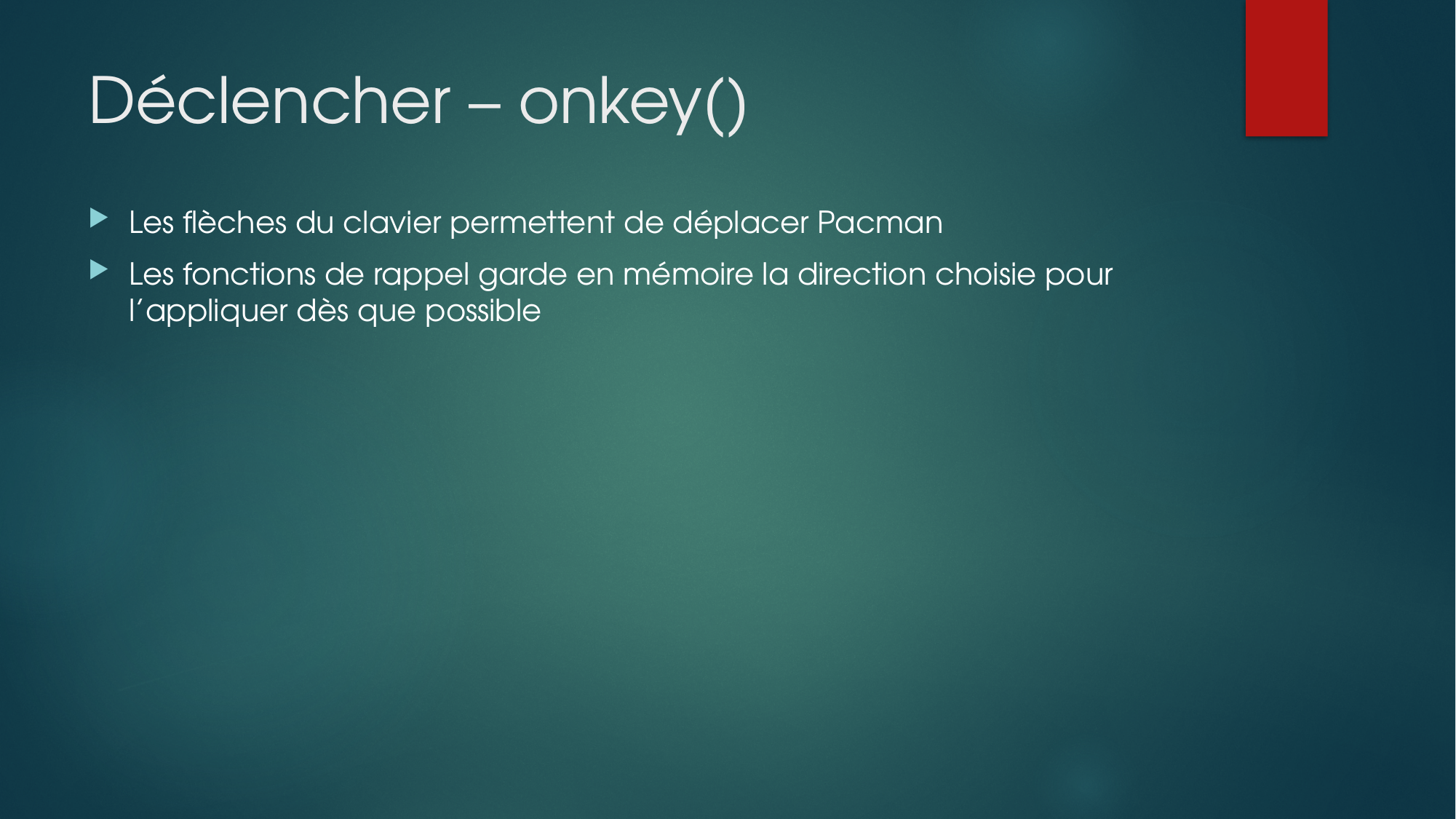

# Déclencher – onkey()
Les flèches du clavier permettent de déplacer Pacman
Les fonctions de rappel garde en mémoire la direction choisie pour l’appliquer dès que possible